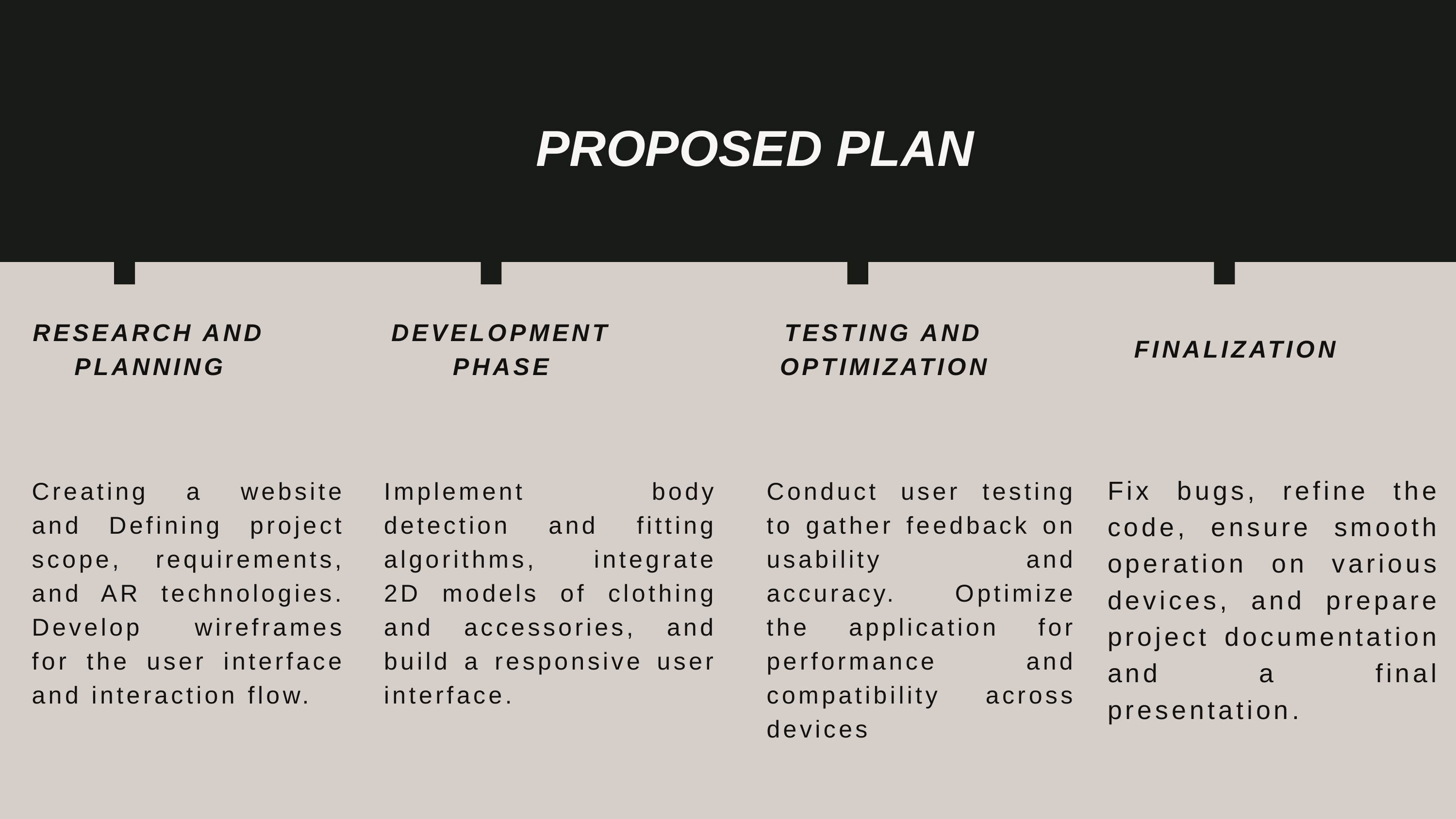

PROPOSED PLAN

RESEARCH AND PLANNING
DEVELOPMENT PHASE
TESTING AND OPTIMIZATION
FINALIZATION
Fix bugs, refine the code, ensure smooth operation on various devices, and prepare project documentation and a final presentation.
Creating a website and Defining project scope, requirements, and AR technologies. Develop wireframes for the user interface and interaction flow.
Implement body detection and fitting algorithms, integrate 2D models of clothing and accessories, and build a responsive user interface.
Conduct user testing to gather feedback on usability and accuracy. Optimize the application for performance and compatibility across devices